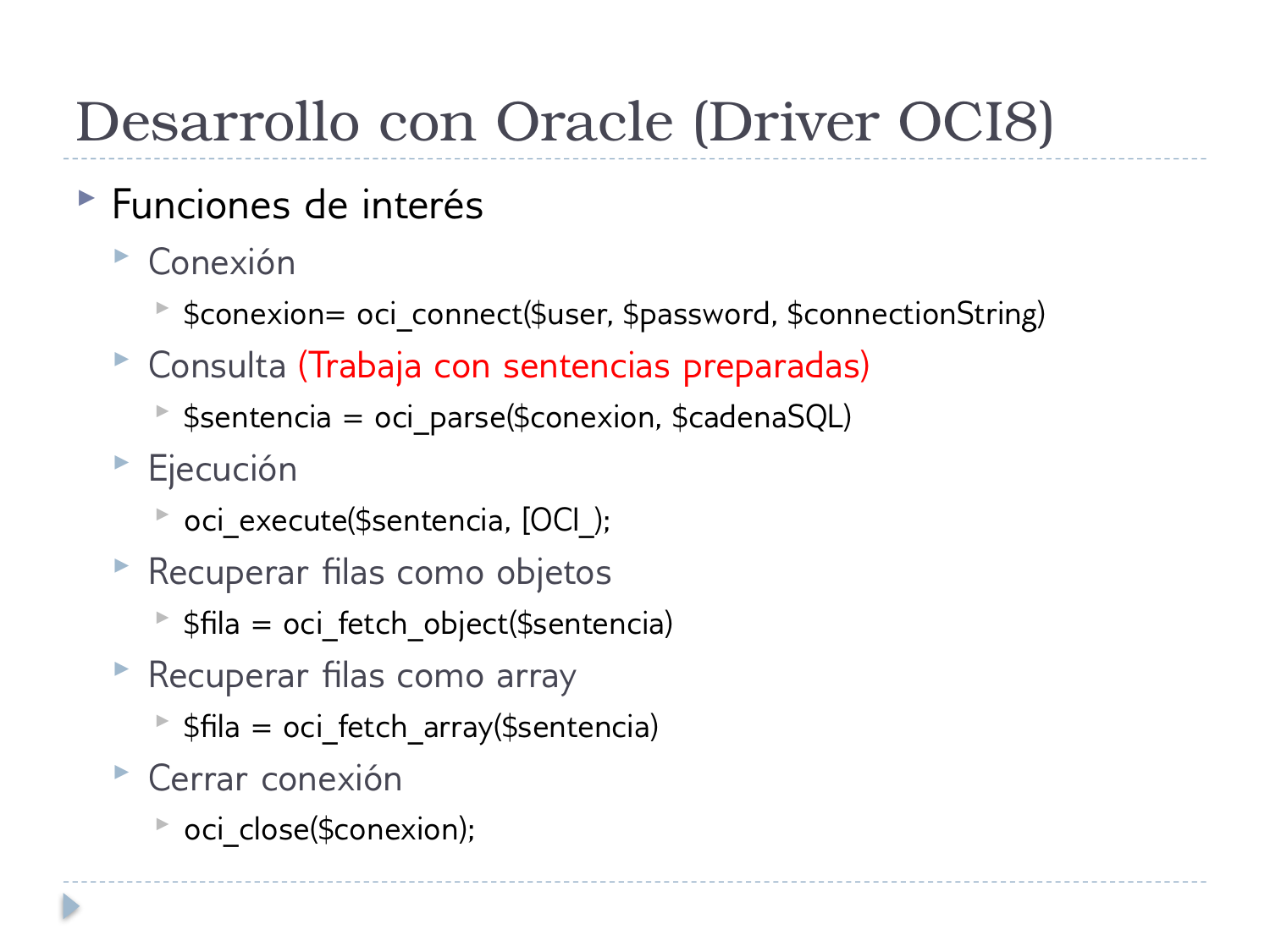

# Desarrollo con Oracle (Driver OCI8)
Funciones de interés
Conexión
$conexion= oci_connect($user, $password, $connectionString)
Consulta (Trabaja con sentencias preparadas)
$sentencia = oci_parse($conexion, $cadenaSQL)
Ejecución
oci_execute($sentencia, [OCI_);
Recuperar filas como objetos
$fila = oci_fetch_object($sentencia)
Recuperar filas como array
$fila = oci_fetch_array($sentencia)
Cerrar conexión
oci_close($conexion);